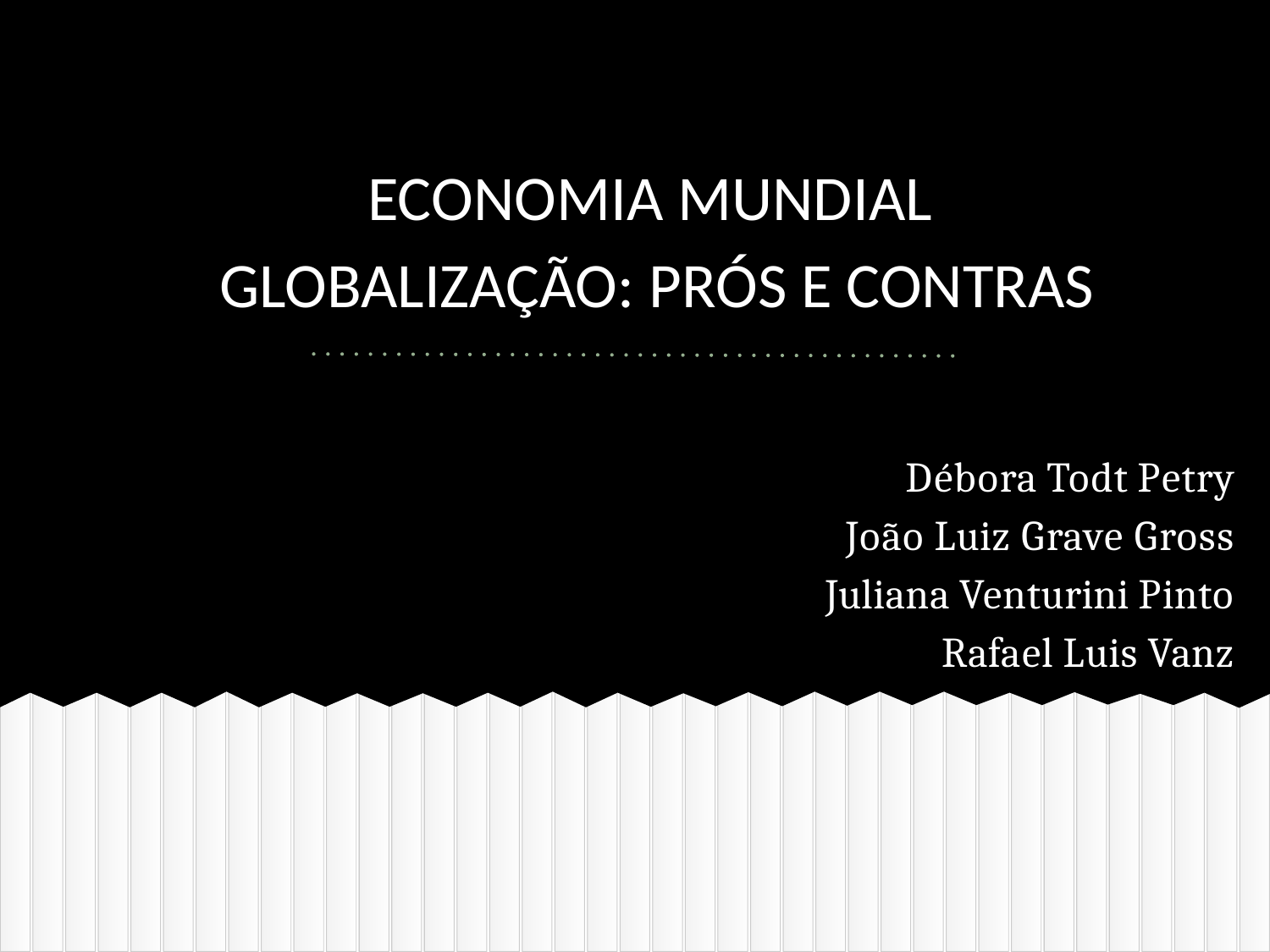

# ECONOMIA MUNDIAL
 GLOBALIZAÇÃO: PRÓS E CONTRAS
Débora Todt Petry
        João Luiz Grave Gross
        Juliana Venturini Pinto
        Rafael Luis Vanz